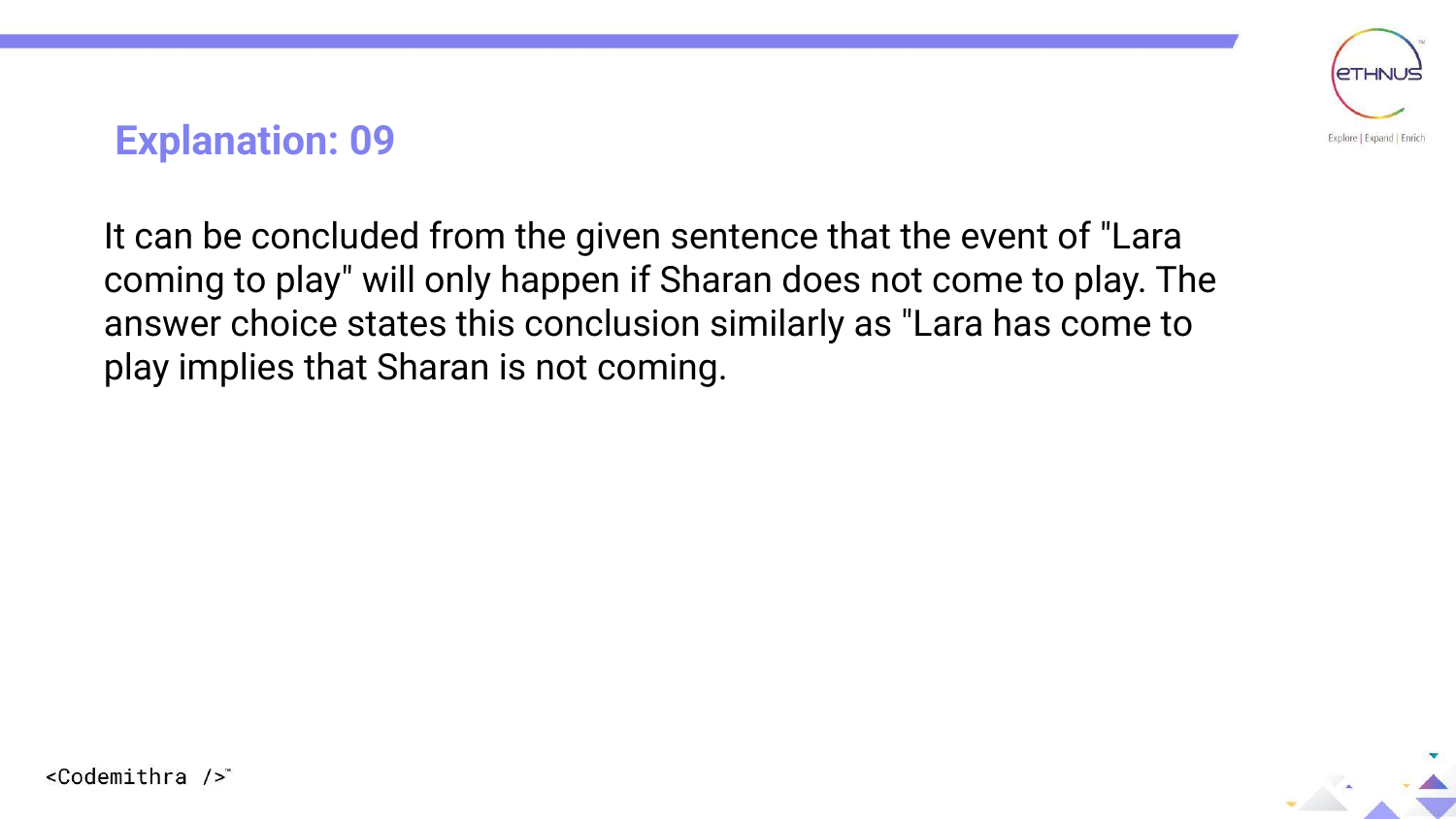

Explanation: 09

It can be concluded from the given sentence that the event of "Lara coming to play" will only happen if Sharan does not come to play. The answer choice states this conclusion similarly as "Lara has come to play implies that Sharan is not coming.